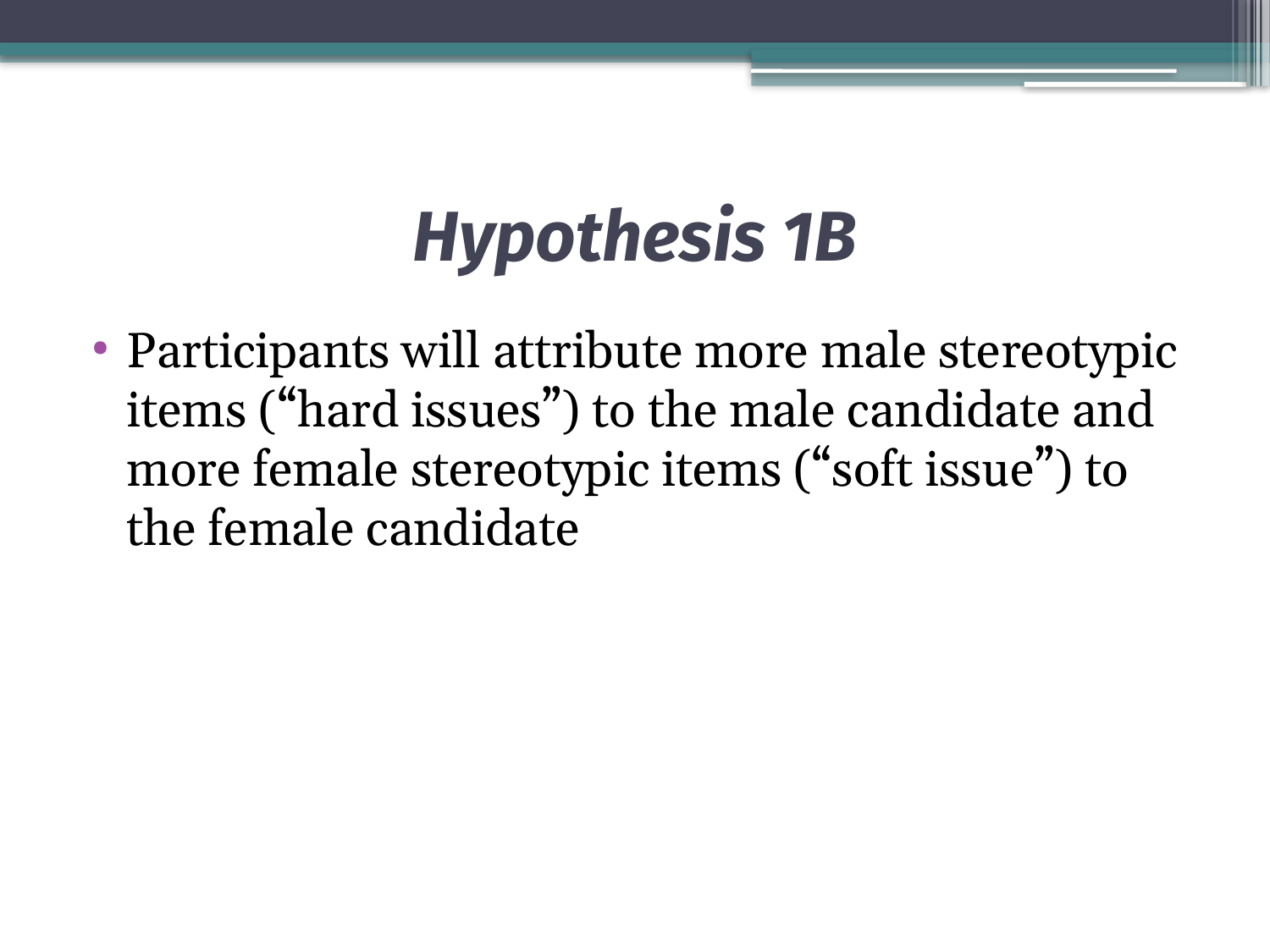

# Hypothesis 1B
Participants will attribute more male stereotypic items (“hard issues”) to the male candidate and more female stereotypic items (“soft issue”) to the female candidate